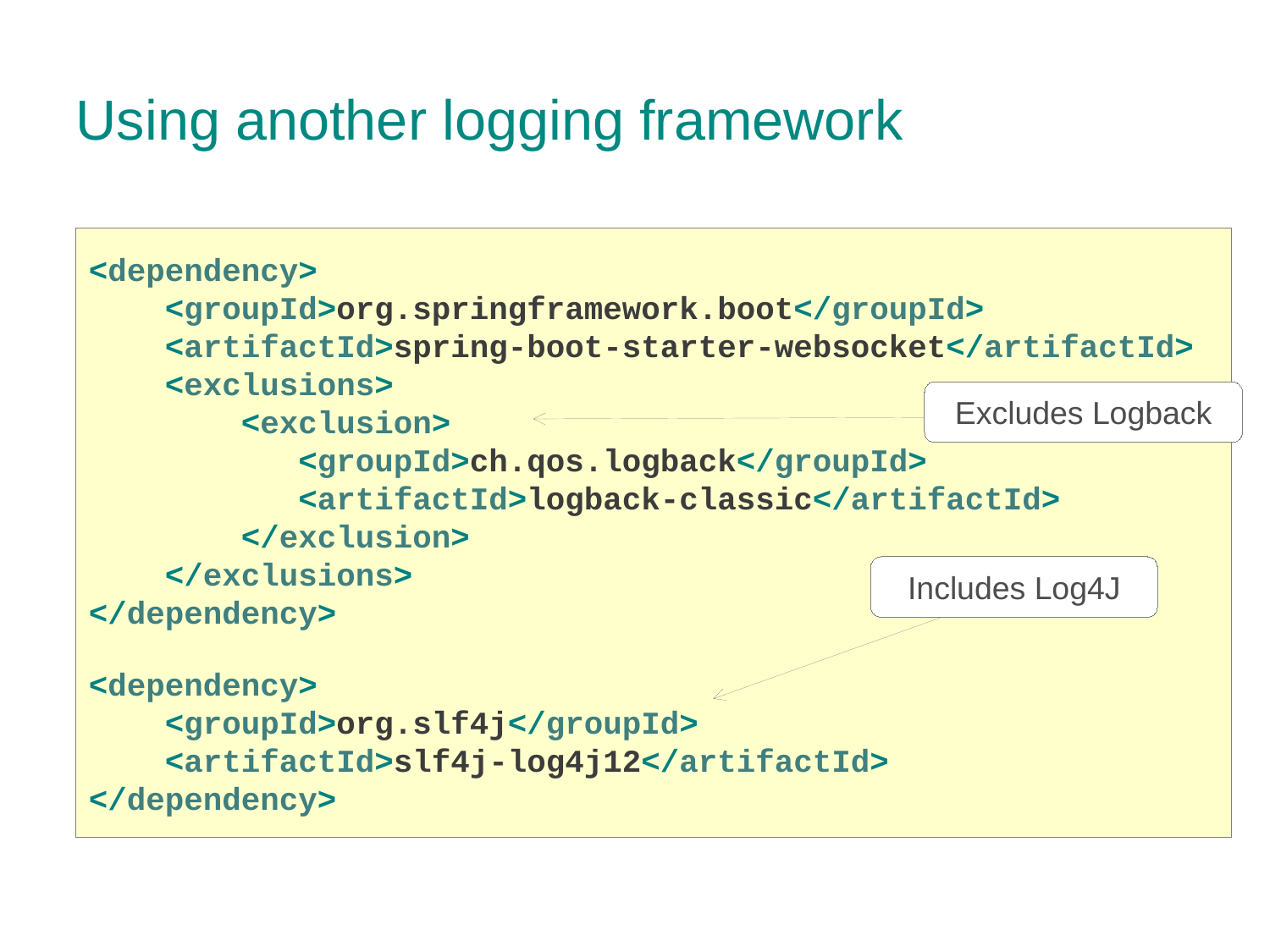

Using another logging framework
<dependency>
    <groupId>org.springframework.boot</groupId>
    <artifactId>spring-boot-starter-websocket</artifactId>
    <exclusions>
        <exclusion>
           <groupId>ch.qos.logback</groupId>
           <artifactId>logback-classic</artifactId>
        </exclusion>
    </exclusions>
</dependency>

<dependency>
    <groupId>org.slf4j</groupId>
    <artifactId>slf4j-log4j12</artifactId>
</dependency>
Excludes Logback

Includes Log4J